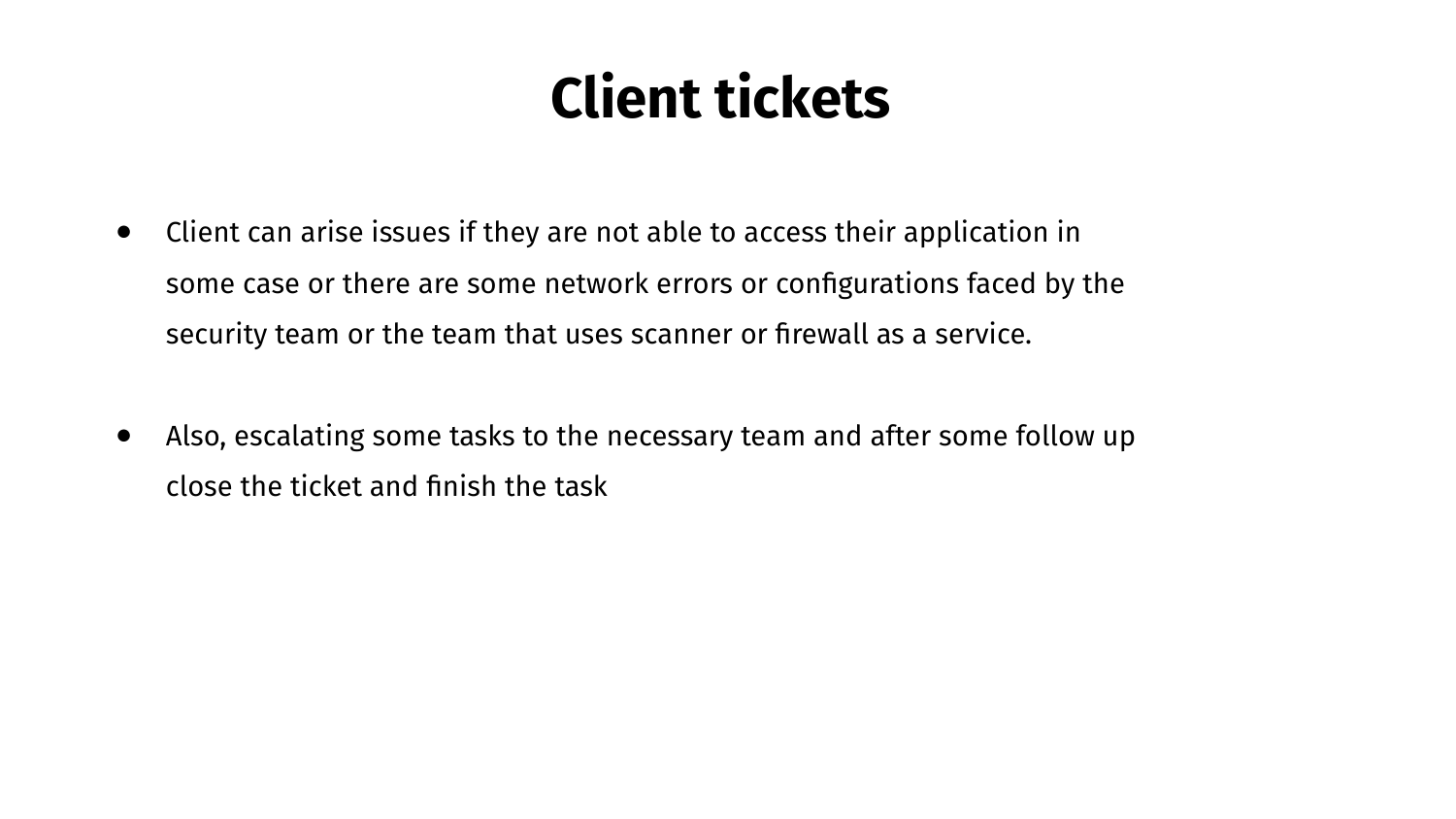

# Client tickets
Client can arise issues if they are not able to access their application in some case or there are some network errors or configurations faced by the security team or the team that uses scanner or firewall as a service.

Also, escalating some tasks to the necessary team and after some follow up close the ticket and finish the task